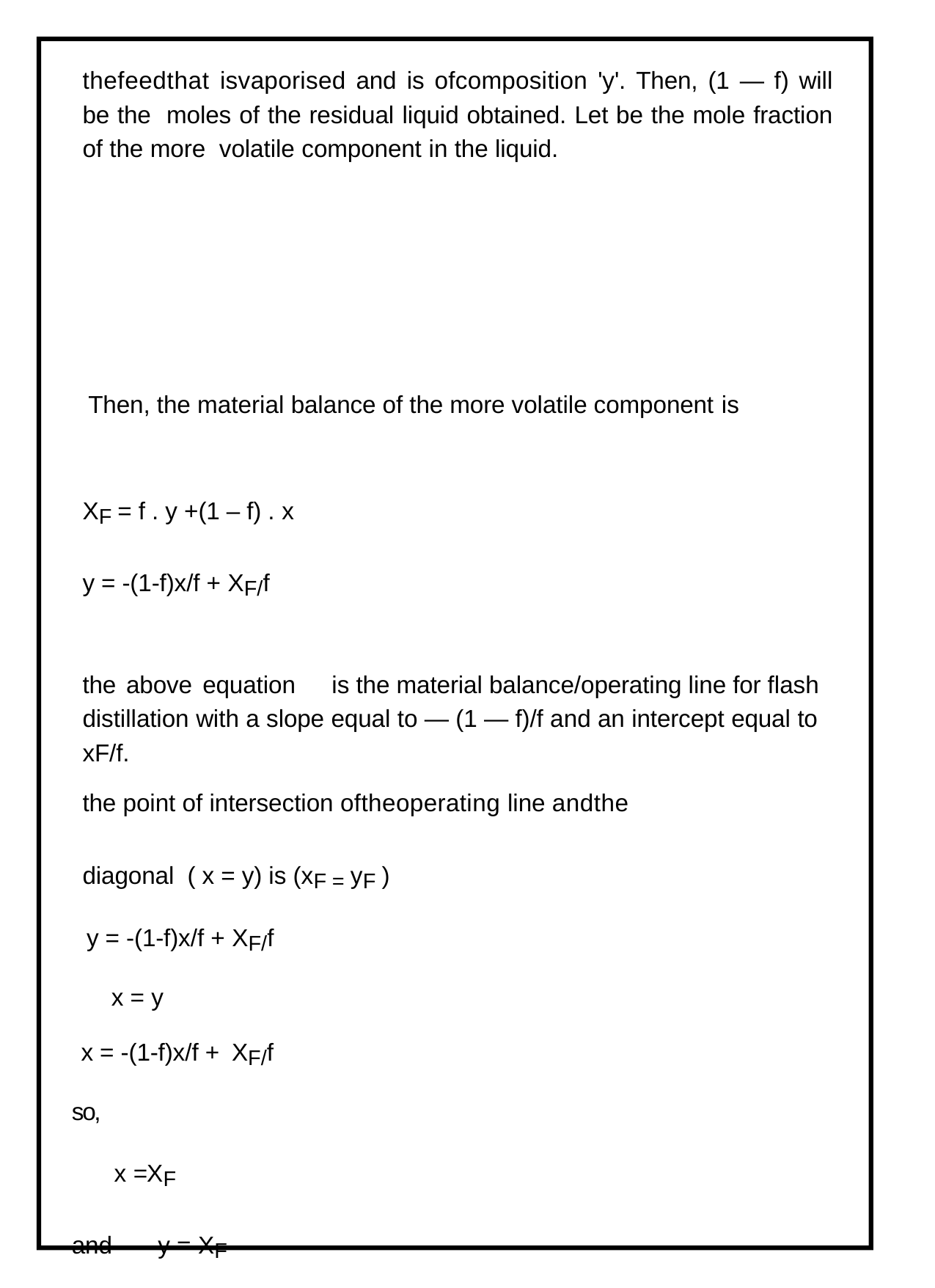

thefeedthat isvaporised and is ofcomposition 'y'. Then, (1 — f) will be the  moles of the residual liquid obtained. Let be the mole fraction of the more  volatile component in the liquid.
Then, the material balance of the more volatile component is

XF = f . y +(1 – f) . x
y = -(1-f)x/f + XF/f

the above equation	is the material balance/operating line for flash  distillation with a slope equal to — (1 — f)/f and an intercept equal to xF/f.
the point of intersection oftheoperating line andthe diagonal  ( x = y) is (xF = yF )
y = -(1-f)x/f + XF/f  x = y
x = -(1-f)x/f + XF/f
so,
x =XF
and	y = XF
for f = 1, feed totally vaporized (feed 100 mole percent vaporized)